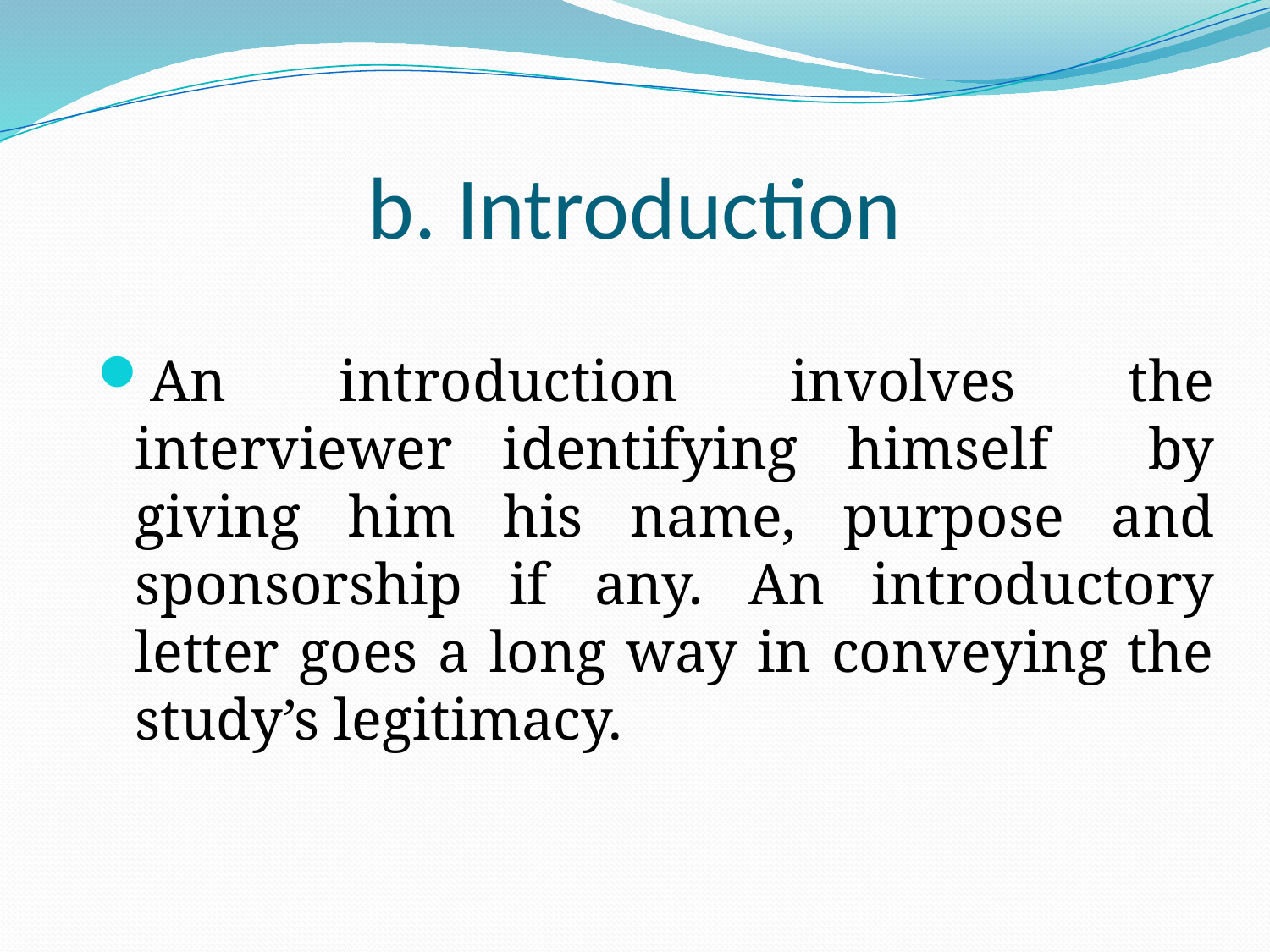

# b. Introduction
An introduction involves the interviewer identifying himself  by giving him his name, purpose and sponsorship if any. An introductory letter goes a long way in conveying the study’s legitimacy.